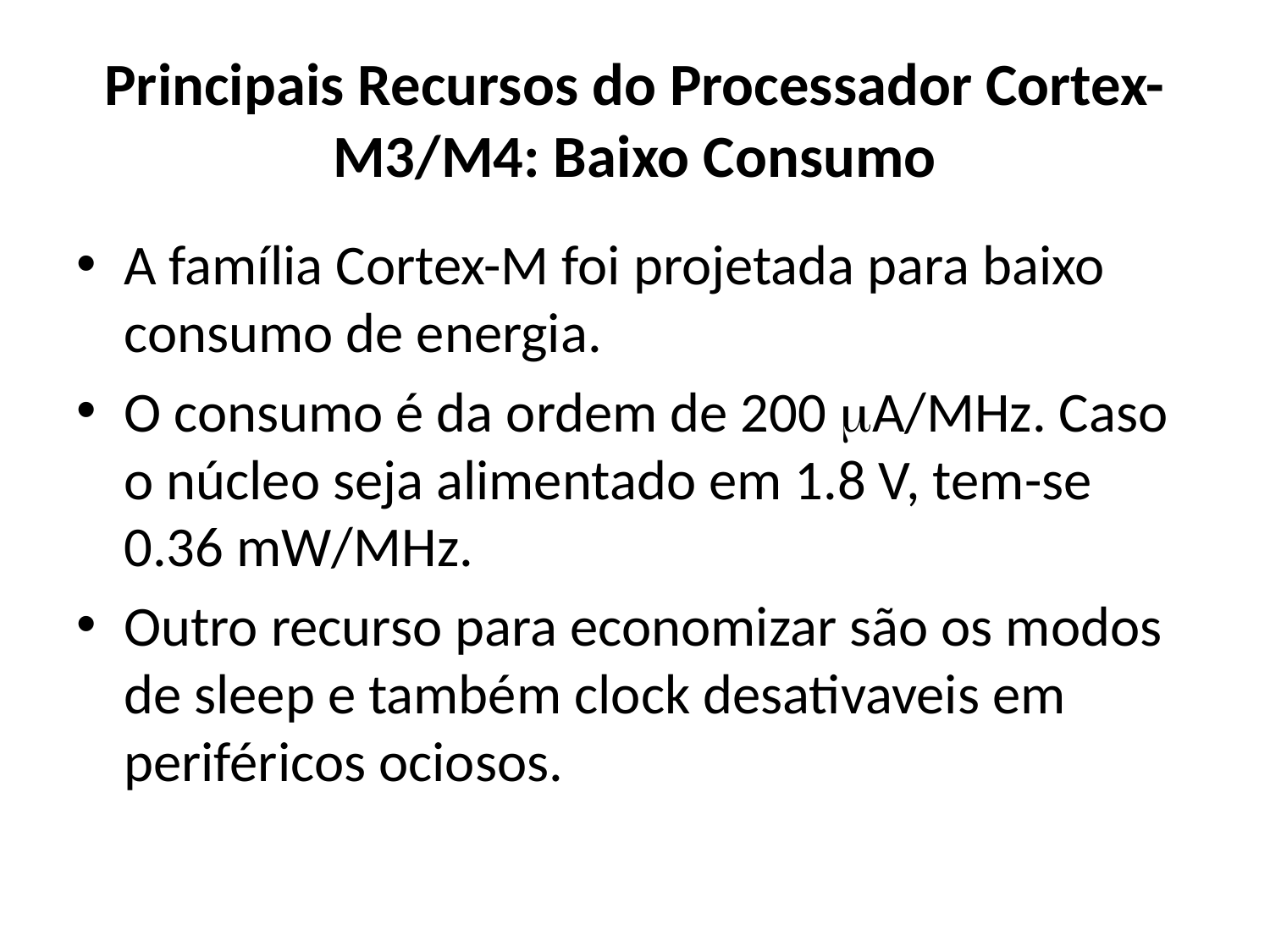

# Principais Recursos do Processador Cortex-M3/M4: Baixo Consumo
A família Cortex-M foi projetada para baixo consumo de energia.
O consumo é da ordem de 200 μA/MHz. Caso o núcleo seja alimentado em 1.8 V, tem-se 0.36 mW/MHz.
Outro recurso para economizar são os modos de sleep e também clock desativaveis em periféricos ociosos.